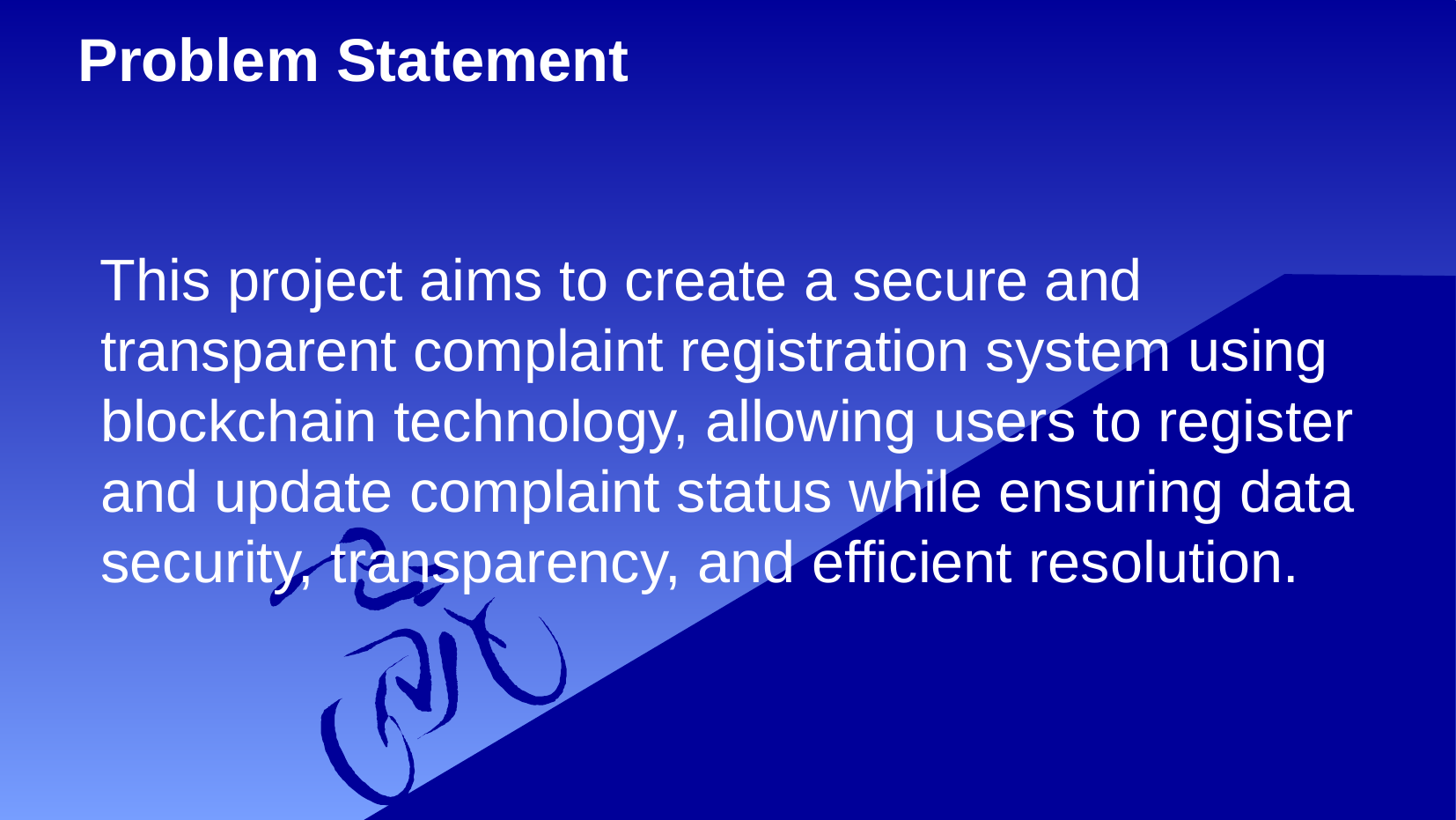

# Problem Statement
This project aims to create a secure and transparent complaint registration system using blockchain technology, allowing users to register and update complaint status while ensuring data security, transparency, and efficient resolution.